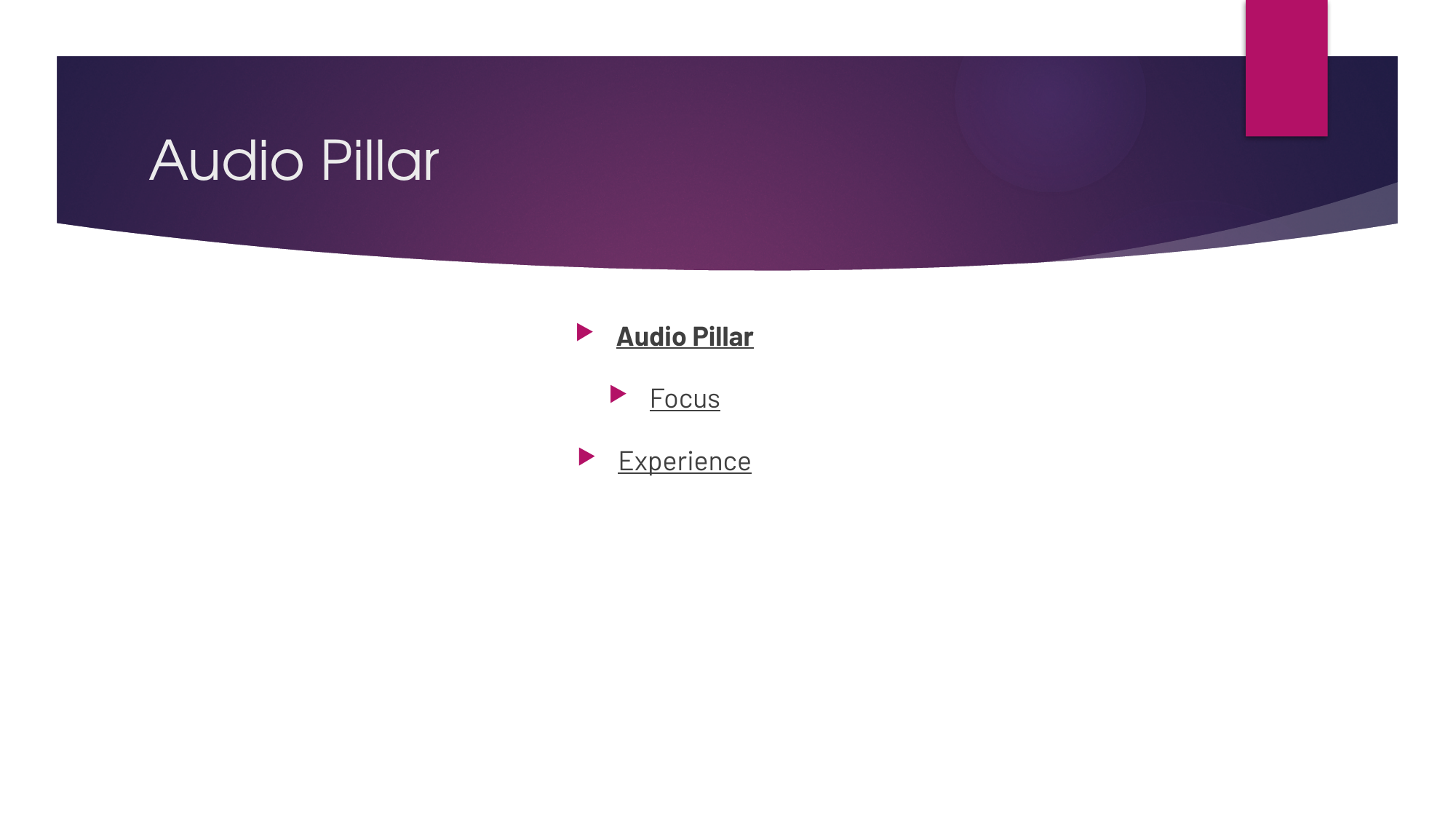

# Audio Pillar
Audio Pillar
Focus
Experience